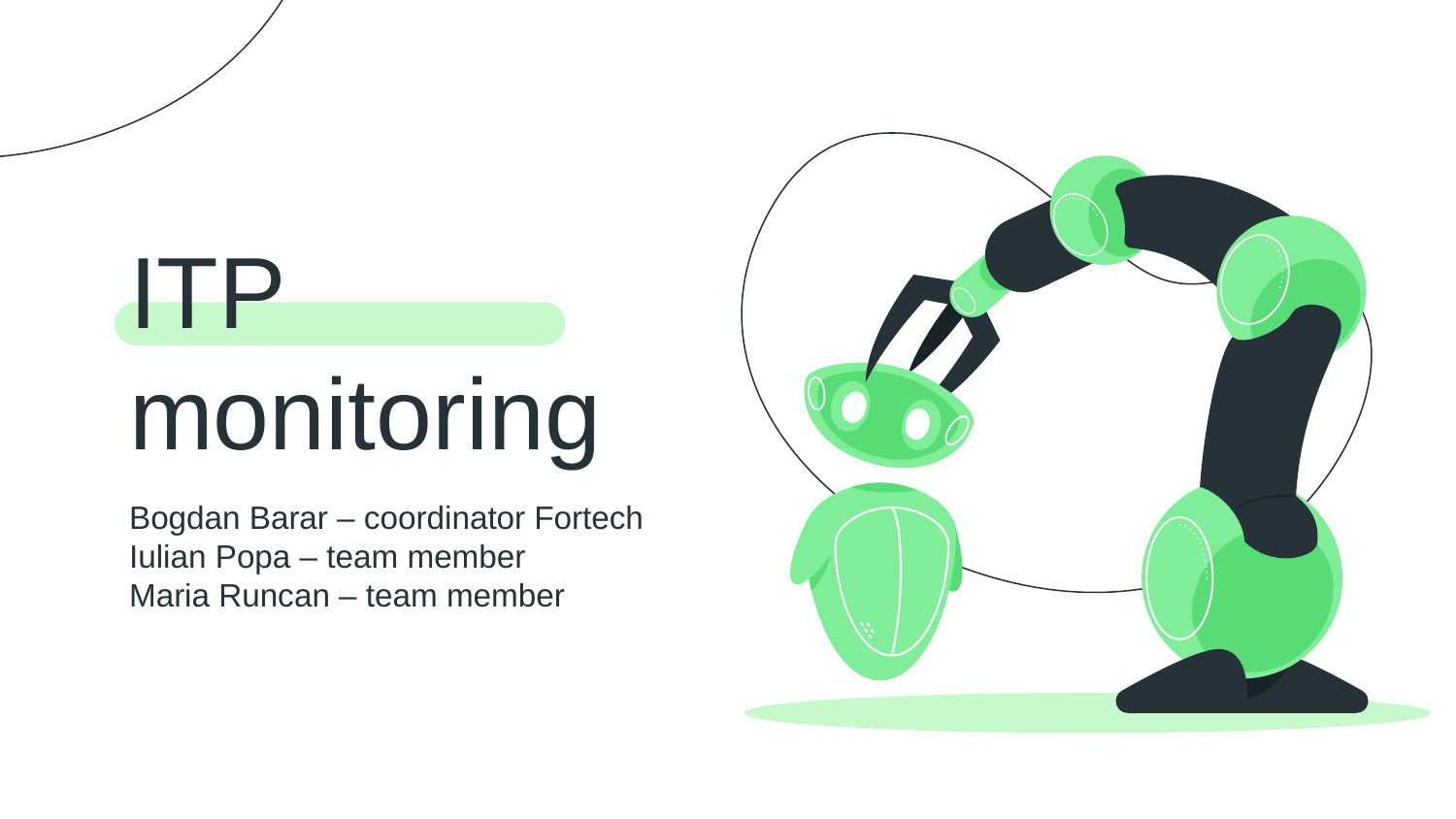

# ITP monitoring

Bogdan Barar – coordinator Fortech
Iulian Popa – team member
Maria Runcan – team member